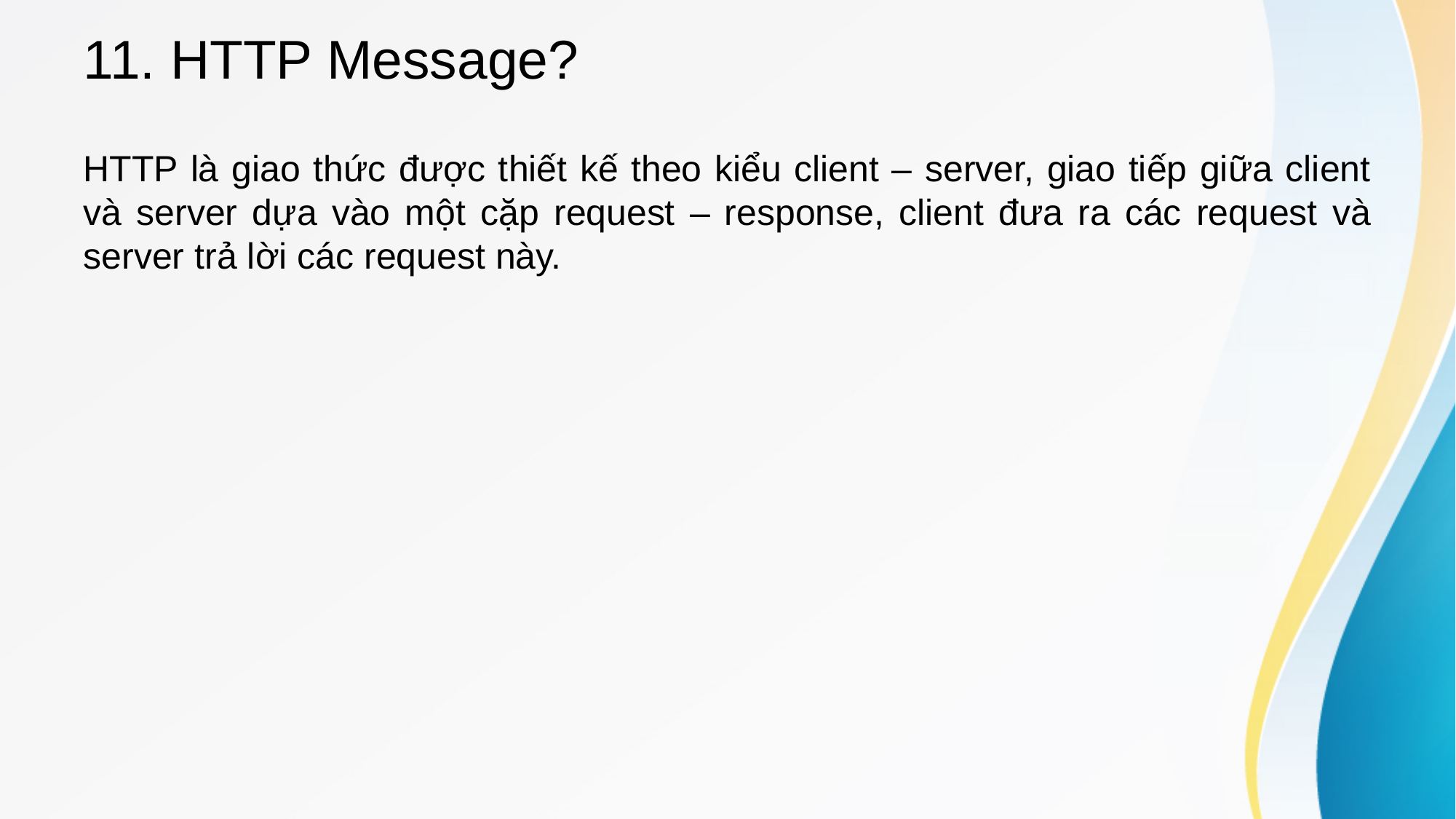

# 11. HTTP Message?
HTTP là giao thức được thiết kế theo kiểu client – server, giao tiếp giữa client và server dựa vào một cặp request – response, client đưa ra các request và server trả lời các request này.